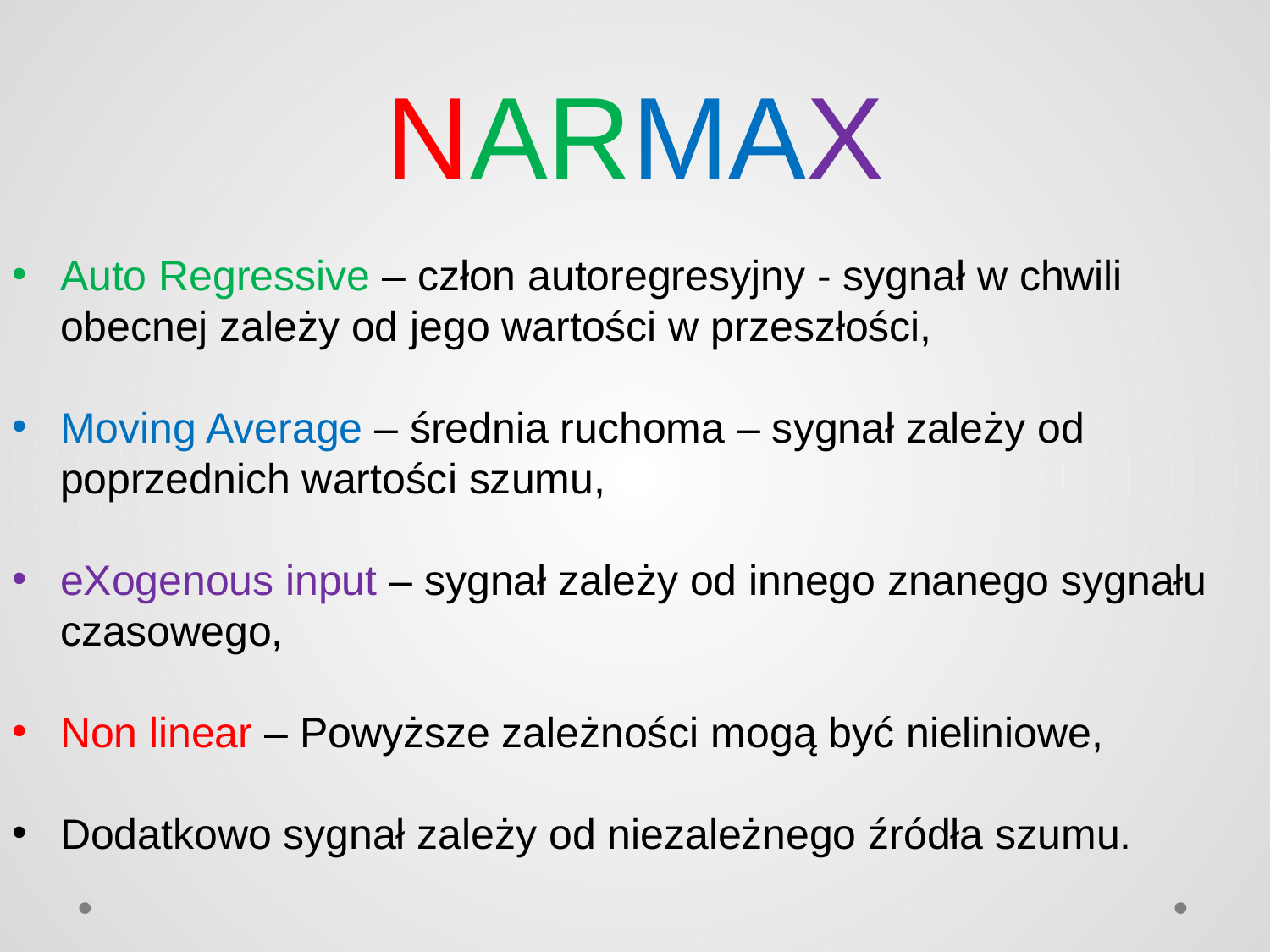

NARMAX
Auto Regressive – człon autoregresyjny - sygnał w chwili obecnej zależy od jego wartości w przeszłości,

Moving Average – średnia ruchoma – sygnał zależy od poprzednich wartości szumu,

eXogenous input – sygnał zależy od innego znanego sygnału czasowego,

Non linear – Powyższe zależności mogą być nieliniowe,

Dodatkowo sygnał zależy od niezależnego źródła szumu.